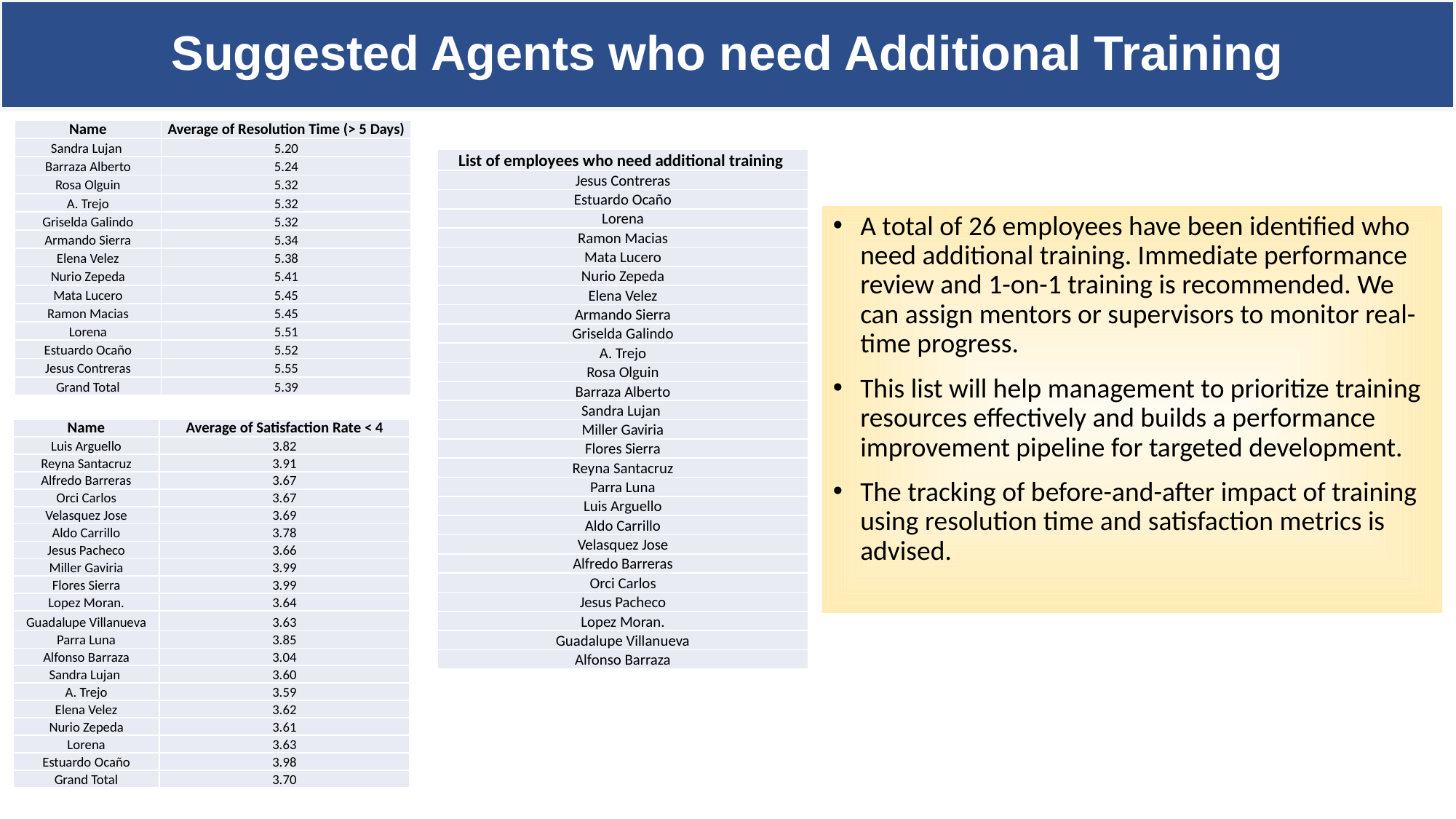

Suggested Agents who need Additional Training
| Name | Average of Resolution Time (> 5 Days) |
| --- | --- |
| Sandra Lujan | 5.20 |
| Barraza Alberto | 5.24 |
| Rosa Olguin | 5.32 |
| A. Trejo | 5.32 |
| Griselda Galindo | 5.32 |
| Armando Sierra | 5.34 |
| Elena Velez | 5.38 |
| Nurio Zepeda | 5.41 |
| Mata Lucero | 5.45 |
| Ramon Macias | 5.45 |
| Lorena | 5.51 |
| Estuardo Ocaño | 5.52 |
| Jesus Contreras | 5.55 |
| Grand Total | 5.39 |
| List of employees who need additional training |
| --- |
| Jesus Contreras |
| Estuardo Ocaño |
| Lorena |
| Ramon Macias |
| Mata Lucero |
| Nurio Zepeda |
| Elena Velez |
| Armando Sierra |
| Griselda Galindo |
| A. Trejo |
| Rosa Olguin |
| Barraza Alberto |
| Sandra Lujan |
| Miller Gaviria |
| Flores Sierra |
| Reyna Santacruz |
| Parra Luna |
| Luis Arguello |
| Aldo Carrillo |
| Velasquez Jose |
| Alfredo Barreras |
| Orci Carlos |
| Jesus Pacheco |
| Lopez Moran. |
| Guadalupe Villanueva |
| Alfonso Barraza |
A total of 26 employees have been identified who need additional training. Immediate performance review and 1-on-1 training is recommended. We can assign mentors or supervisors to monitor real-time progress.
This list will help management to prioritize training resources effectively and builds a performance improvement pipeline for targeted development.
The tracking of before-and-after impact of training using resolution time and satisfaction metrics is advised.

| Name | Average of Satisfaction Rate < 4 |
| --- | --- |
| Luis Arguello | 3.82 |
| Reyna Santacruz | 3.91 |
| Alfredo Barreras | 3.67 |
| Orci Carlos | 3.67 |
| Velasquez Jose | 3.69 |
| Aldo Carrillo | 3.78 |
| Jesus Pacheco | 3.66 |
| Miller Gaviria | 3.99 |
| Flores Sierra | 3.99 |
| Lopez Moran. | 3.64 |
| Guadalupe Villanueva | 3.63 |
| Parra Luna | 3.85 |
| Alfonso Barraza | 3.04 |
| Sandra Lujan | 3.60 |
| A. Trejo | 3.59 |
| Elena Velez | 3.62 |
| Nurio Zepeda | 3.61 |
| Lorena | 3.63 |
| Estuardo Ocaño | 3.98 |
| Grand Total | 3.70 |